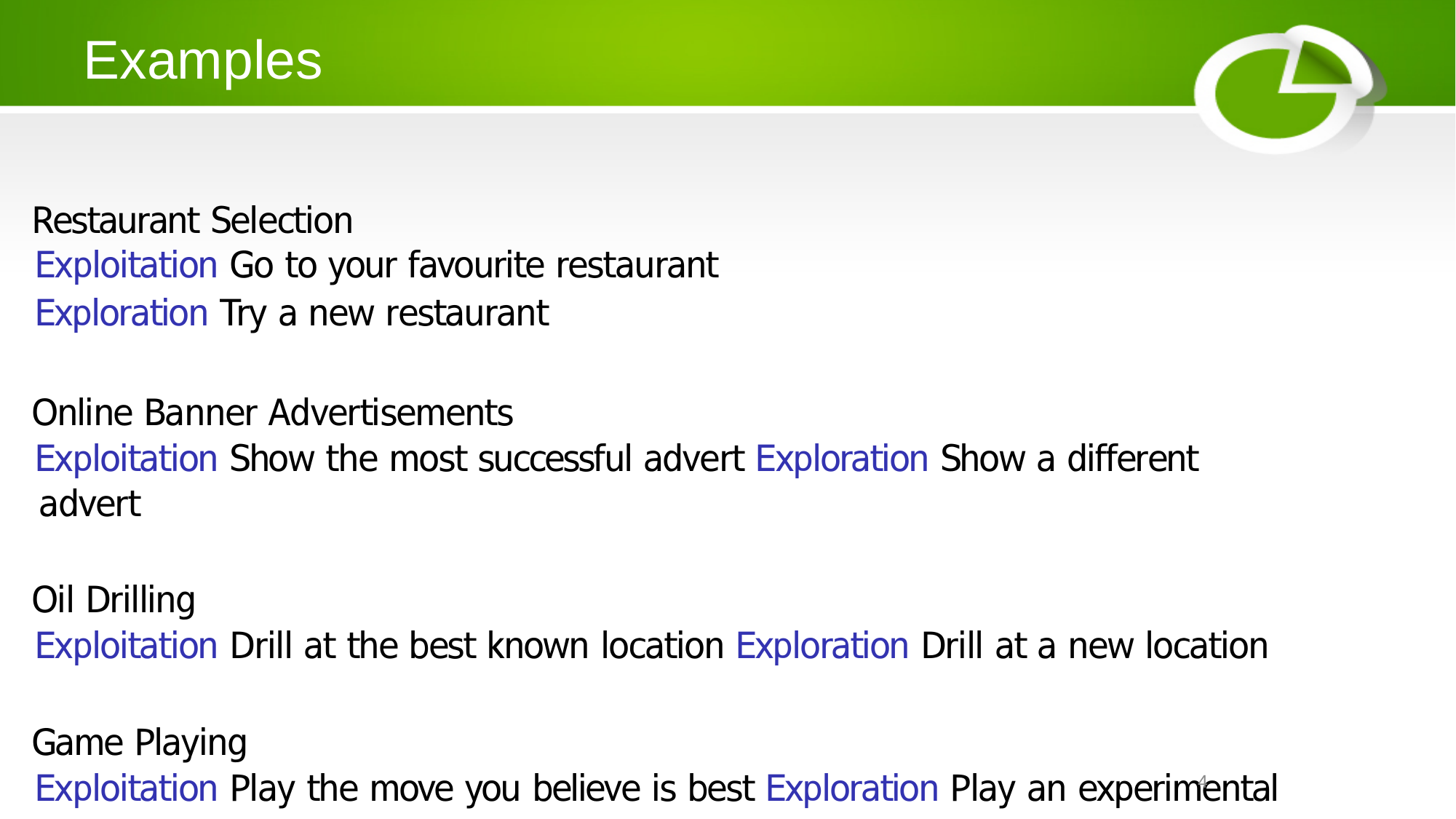

# Examples
Restaurant Selection
Exploitation Go to your favourite restaurant
Exploration Try a new restaurant

Online Banner Advertisements
Exploitation Show the most successful advert Exploration Show a different advert

Oil Drilling
Exploitation Drill at the best known location Exploration Drill at a new location

Game Playing
Exploitation Play the move you believe is best Exploration Play an experimental move

18
4